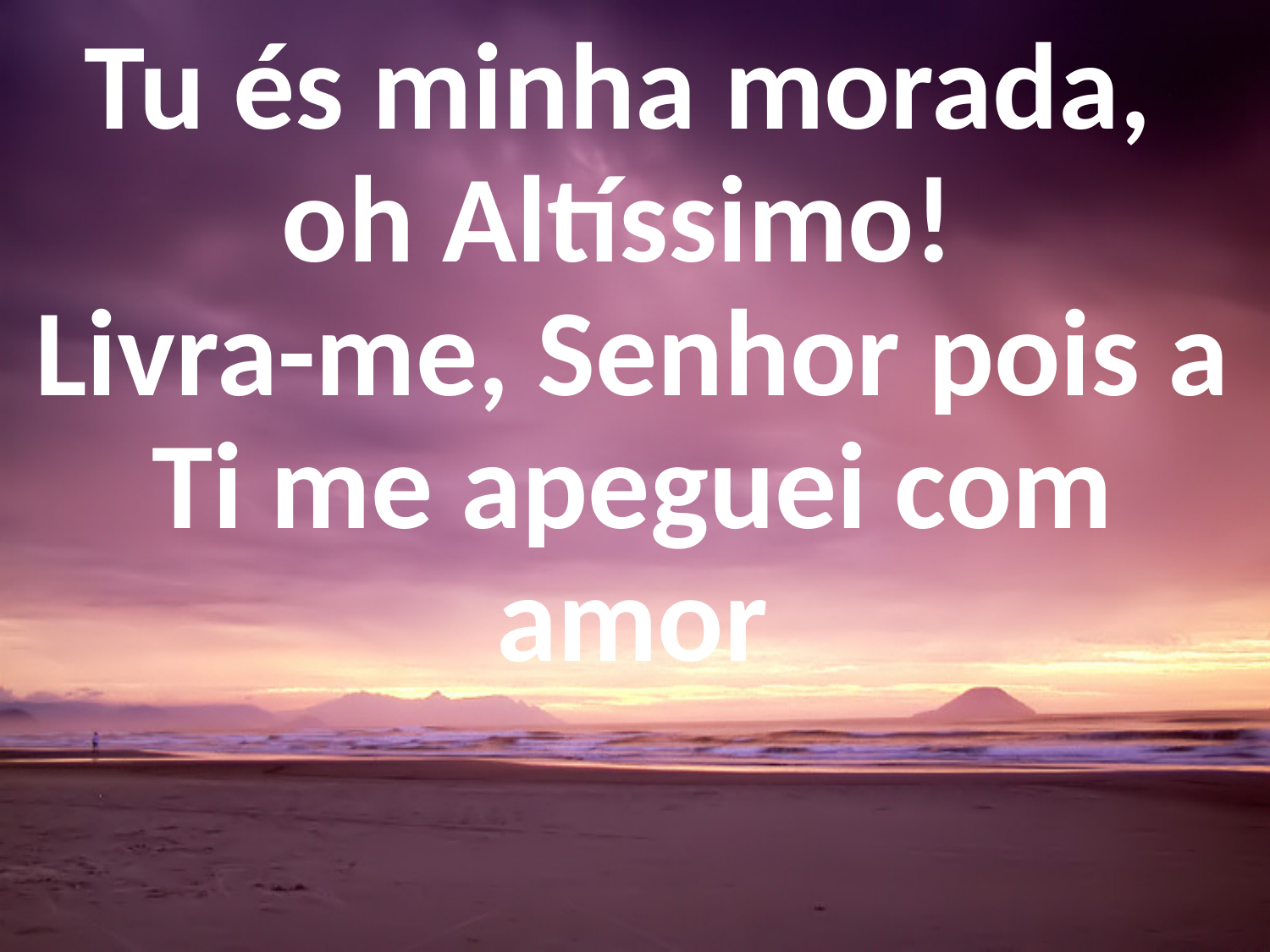

Tu és minha morada,
oh Altíssimo!
Livra-me, Senhor pois a Ti me apeguei com amor